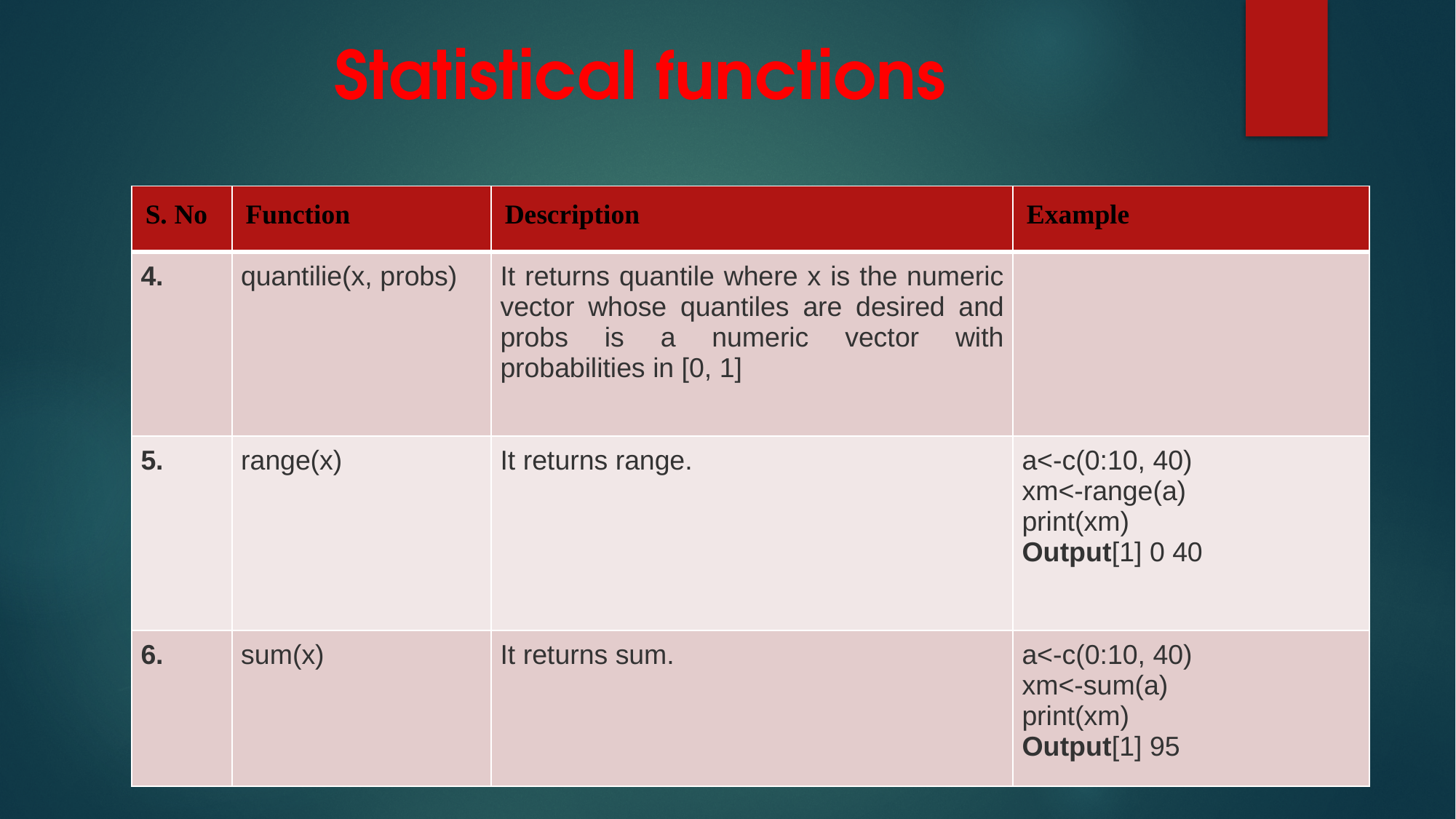

# Statistical functions
| S. No | Function | Description | Example |
| --- | --- | --- | --- |
| 4. | quantilie(x, probs) | It returns quantile where x is the numeric vector whose quantiles are desired and probs is a numeric vector with probabilities in [0, 1] |  |
| 5. | range(x) | It returns range. | a<-c(0:10, 40) xm<-range(a) print(xm) Output[1] 0 40 |
| 6. | sum(x) | It returns sum. | a<-c(0:10, 40) xm<-sum(a) print(xm) Output[1] 95 |